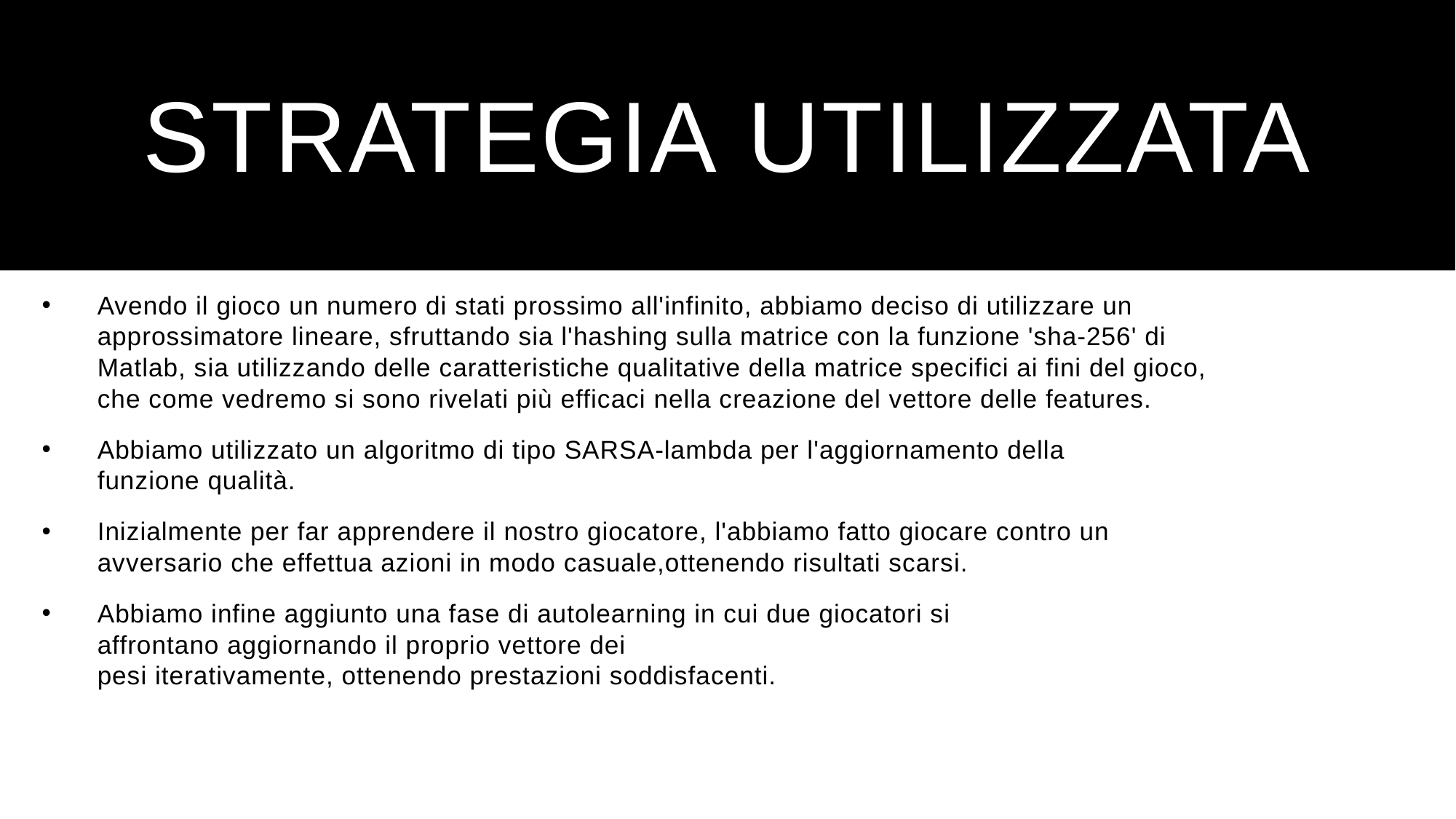

# Strategia utilizzata
Avendo il gioco un numero di stati prossimo all'infinito, abbiamo deciso di utilizzare un approssimatore lineare, sfruttando sia l'hashing sulla matrice con la funzione 'sha-256' di Matlab, sia utilizzando delle caratteristiche qualitative della matrice specifici ai fini del gioco, che come vedremo si sono rivelati più efficaci nella creazione del vettore delle features.
Abbiamo utilizzato un algoritmo di tipo SARSA-lambda per l'aggiornamento della funzione qualità.
Inizialmente per far apprendere il nostro giocatore, l'abbiamo fatto giocare contro un avversario che effettua azioni in modo casuale,ottenendo risultati scarsi.
Abbiamo infine aggiunto una fase di autolearning in cui due giocatori si affrontano aggiornando il proprio vettore dei pesi iterativamente, ottenendo prestazioni soddisfacenti.